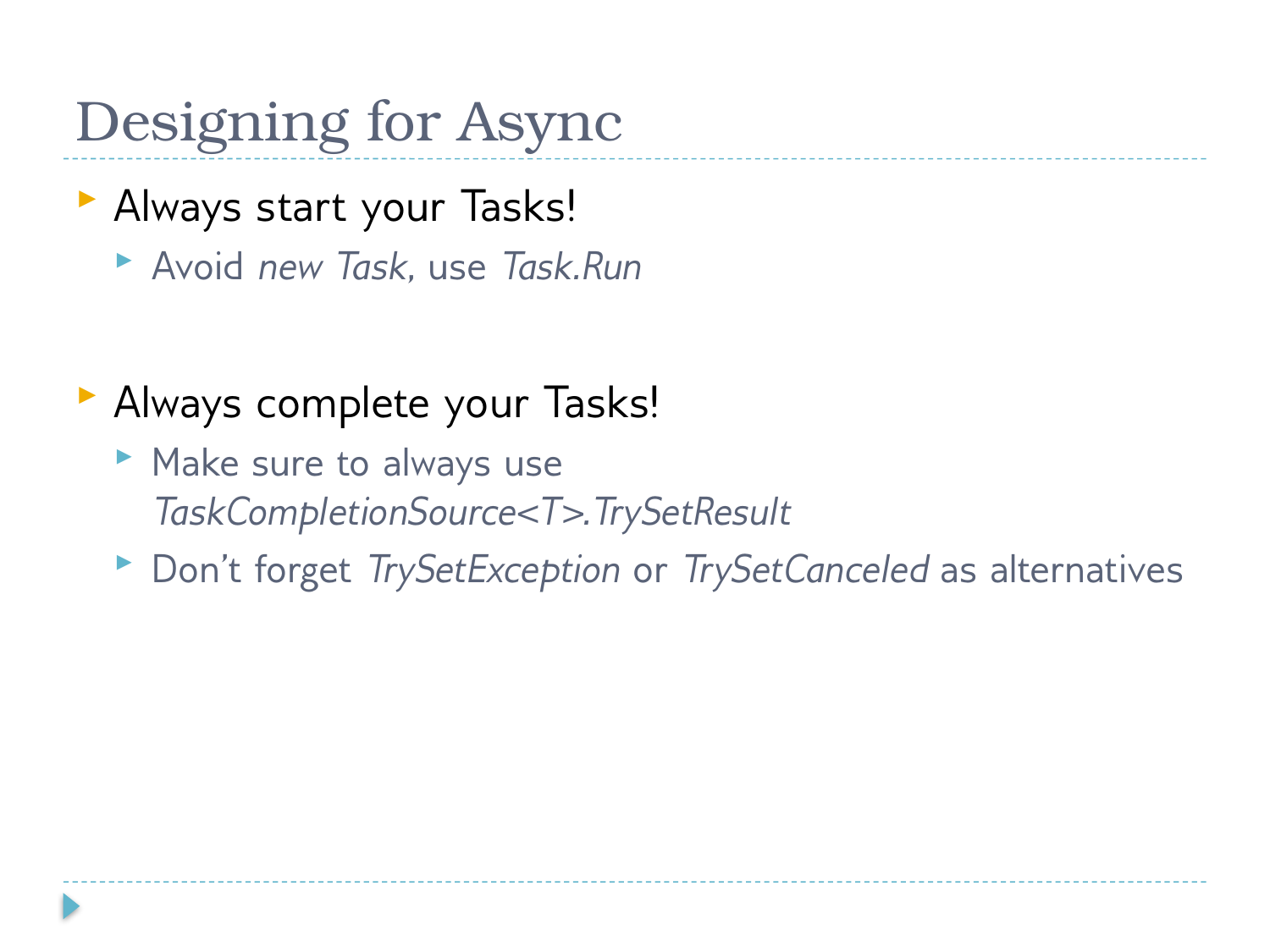

# Designing for Async
Always start your Tasks!
Avoid new Task, use Task.Run

Always complete your Tasks!
Make sure to always use TaskCompletionSource<T>.TrySetResult
Don’t forget TrySetException or TrySetCanceled as alternatives